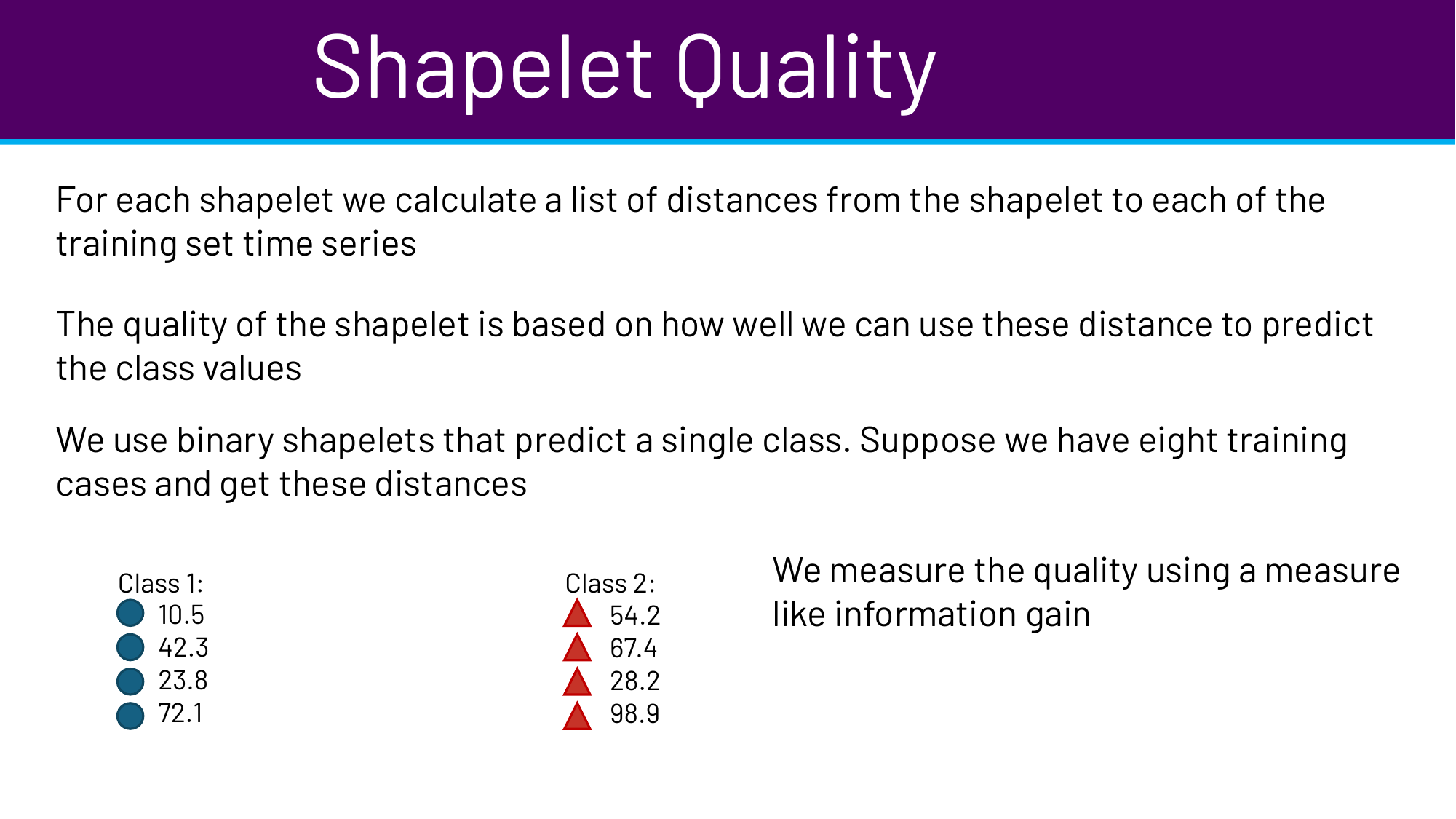

# Shapelet Quality
For each shapelet we calculate a list of distances from the shapelet to each of the training set time series
The quality of the shapelet is based on how well we can use these distance to predict the class values
We use binary shapelets that predict a single class. Suppose we have eight training cases and get these distances
We measure the quality using a measure like information gain
Class 1:
Class 2:
10.5
42.3
23.8
72.1
54.2
67.4
28.2
98.9